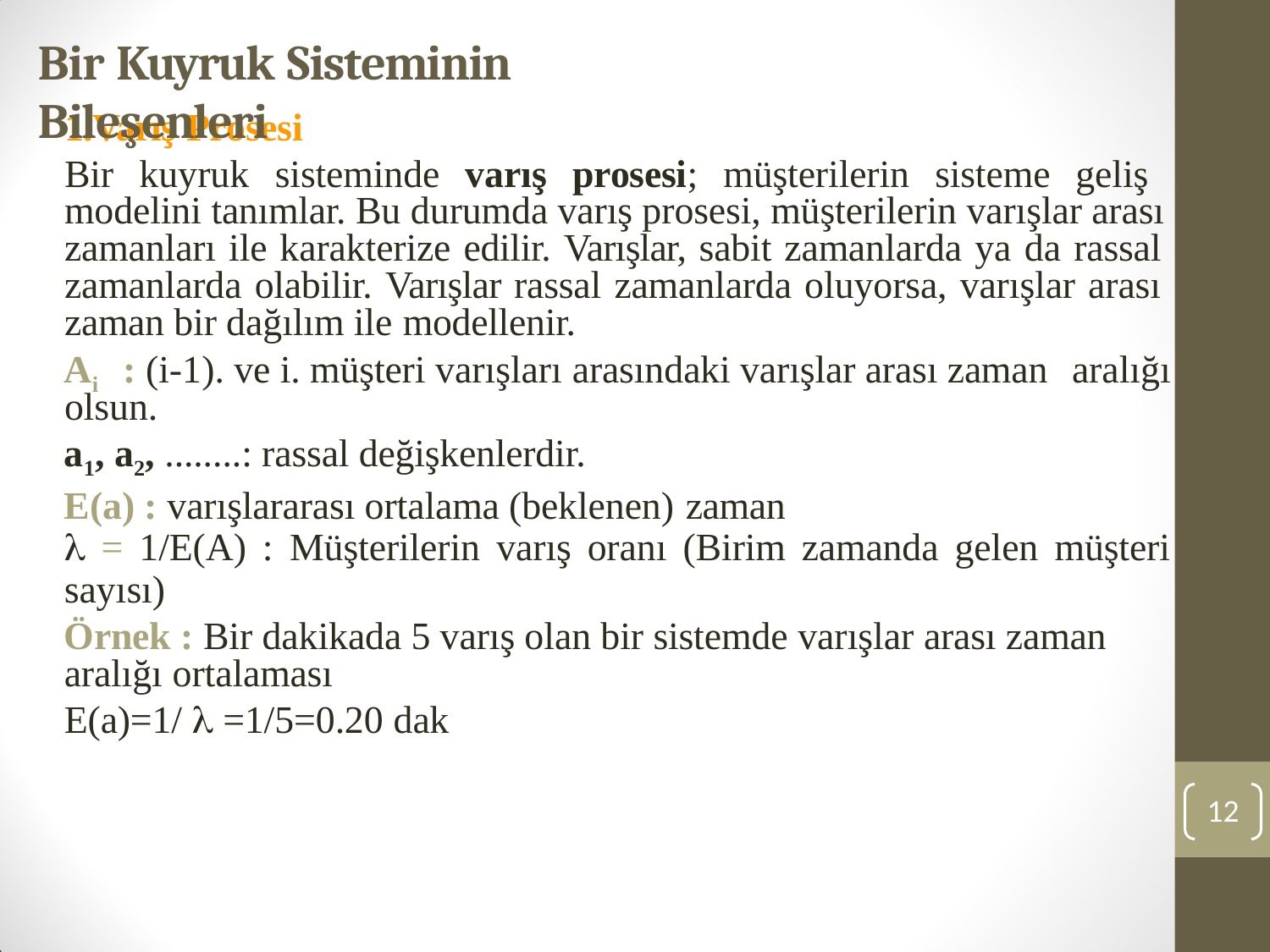

# Bir Kuyruk Sisteminin Bileşenleri
1.Varış Prosesi
Bir kuyruk sisteminde varış prosesi; müşterilerin sisteme geliş  modelini tanımlar. Bu durumda varış prosesi, müşterilerin varışlar arası  zamanları ile karakterize edilir. Varışlar, sabit zamanlarda ya da rassal  zamanlarda olabilir. Varışlar rassal zamanlarda oluyorsa, varışlar arası  zaman bir dağılım ile modellenir.
Ai	: (i-1). ve i. müşteri varışları arasındaki varışlar arası zaman  aralığı
olsun.
a1, a2, ........: rassal değişkenlerdir.
E(a) : varışlararası ortalama (beklenen) zaman
λ = 1/E(A) : Müşterilerin varış oranı (Birim zamanda gelen müşteri
sayısı)
Örnek : Bir dakikada 5 varış olan bir sistemde varışlar arası zaman  aralığı ortalaması
E(a)=1/ λ =1/5=0.20 dak

12